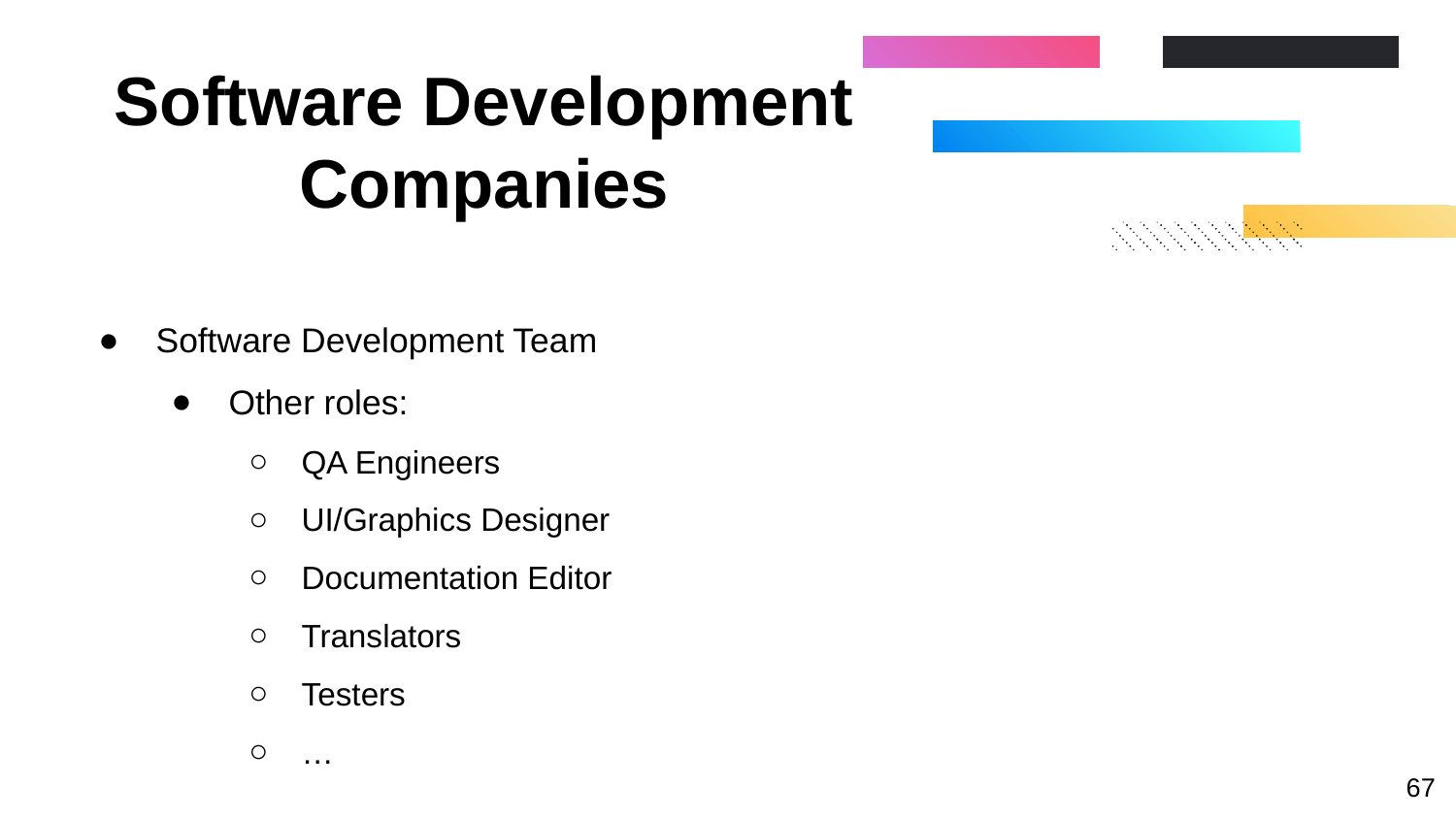

# Software Development Companies
Software Development Team
Other roles:
QA Engineers
UI/Graphics Designer
Documentation Editor
Translators
Testers
…
67